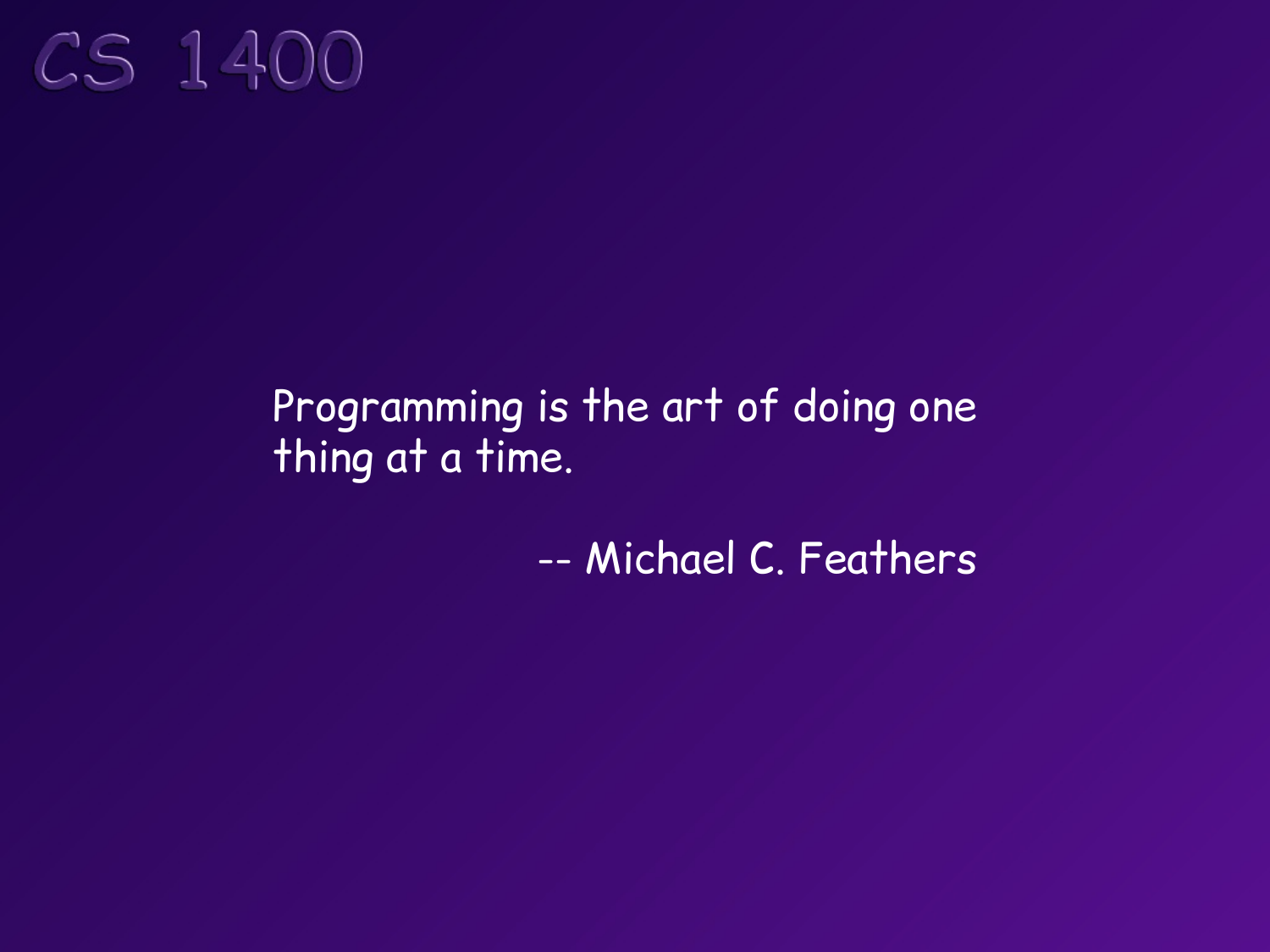

Programming is the art of doing one
thing at a time.

-- Michael C. Feathers